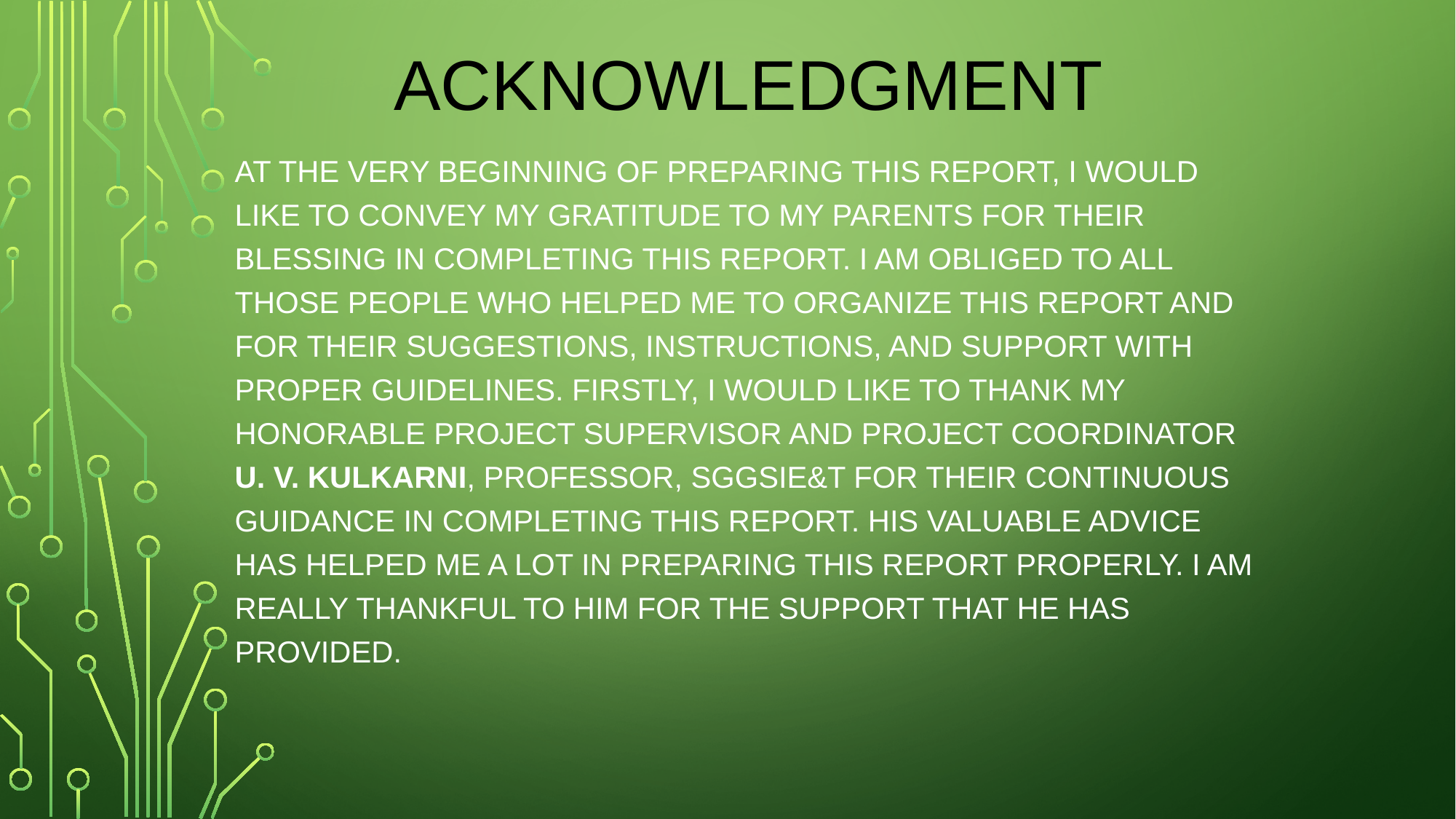

# acknowledgment
At the very beginning of preparing this report, I would like to convey my gratitude to my parents for their blessing in completing this report. I am obliged to all those people who helped me to organize this report and for their suggestions, instructions, and support with proper guidelines. Firstly, I would like to thank my honorable project supervisor and Project Coordinator U. V. Kulkarni, Professor, SGGSIE&T for their continuous guidance in completing this report. His valuable advice has helped me a lot in preparing this report properly. I am really thankful to him for the support that he has provided.